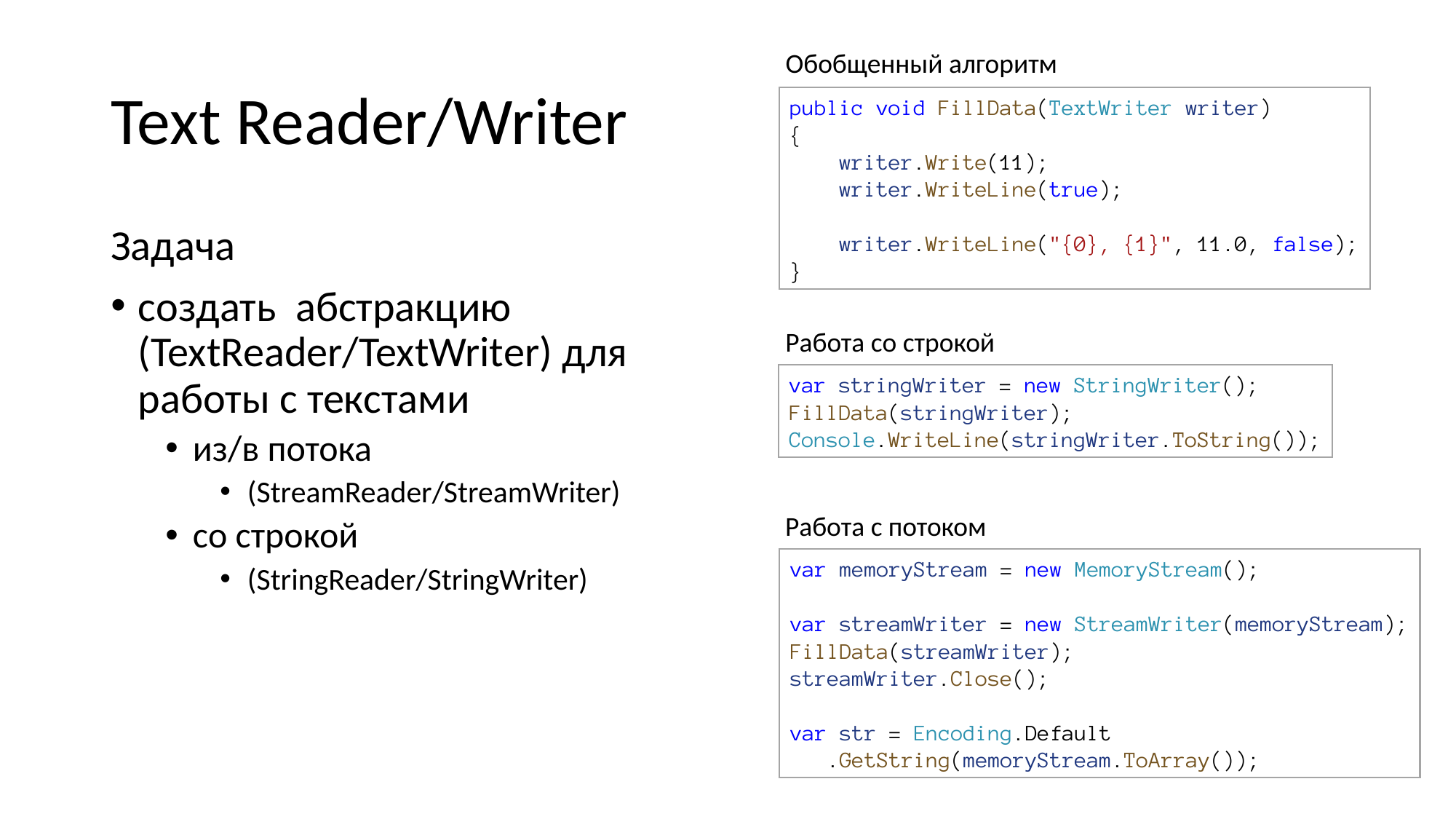

Обобщенный алгоритм
# Text Reader/Writer
public void FillData(TextWriter writer)
{
    writer.Write(11);
    writer.WriteLine(true);
    writer.WriteLine("{0}, {1}", 11.0, false);
}
Задача
создать  абстракцию (TextReader/TextWriter) для работы с текстами
из/в потока
(StreamReader/StreamWriter)
со строкой
(StringReader/StringWriter)

Работа со строкой
var stringWriter = new StringWriter();
FillData(stringWriter);
Console.WriteLine(stringWriter.ToString());
Работа с потоком
var memoryStream = new MemoryStream();
var streamWriter = new StreamWriter(memoryStream);
FillData(streamWriter);
streamWriter.Close();
var str = Encoding.Default
   .GetString(memoryStream.ToArray());